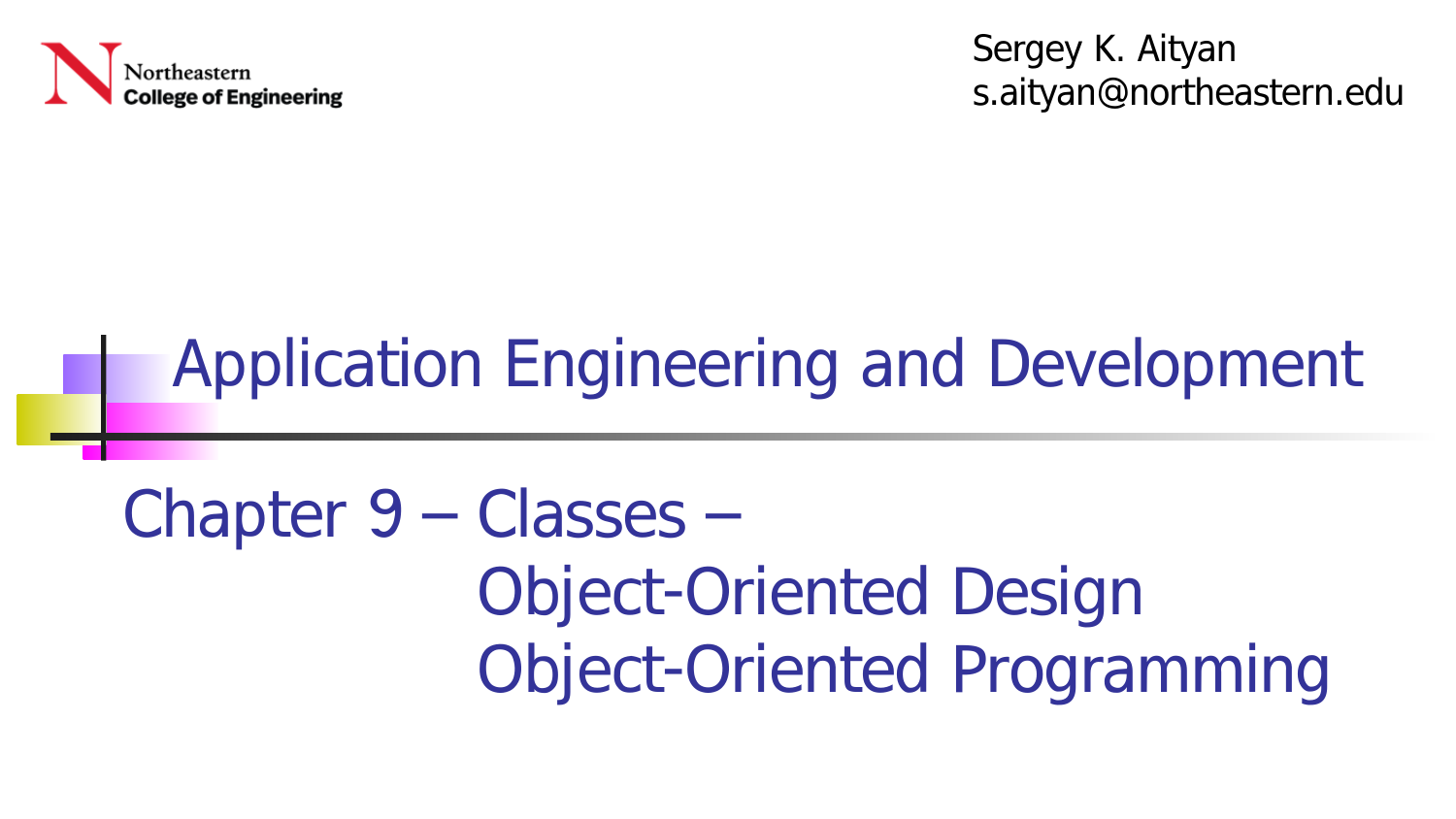

# Chapter 9 – Classes – Object-Oriented Design Object-Oriented Programming